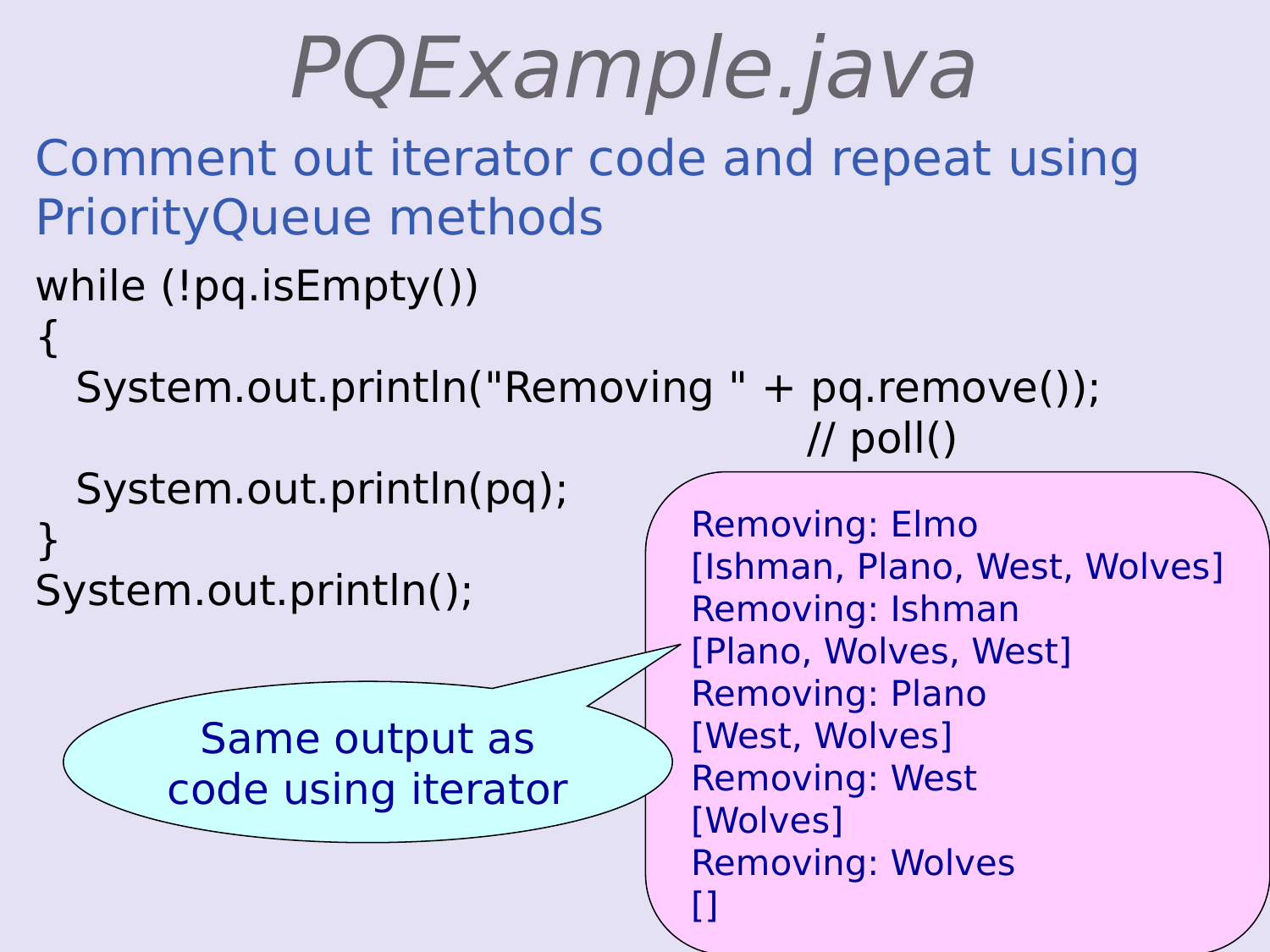

# PQExample.java
Comment out iterator code and repeat using PriorityQueue methods
while (!pq.isEmpty())
{
   System.out.println("Removing " + pq.remove());
                                                         // poll()
   System.out.println(pq);
}
System.out.println();
Removing: Elmo
[Ishman, Plano, West, Wolves]
Removing: Ishman
[Plano, Wolves, West]
Removing: Plano
[West, Wolves]
Removing: West
[Wolves]
Removing: Wolves
[]
Same output as code using iterator